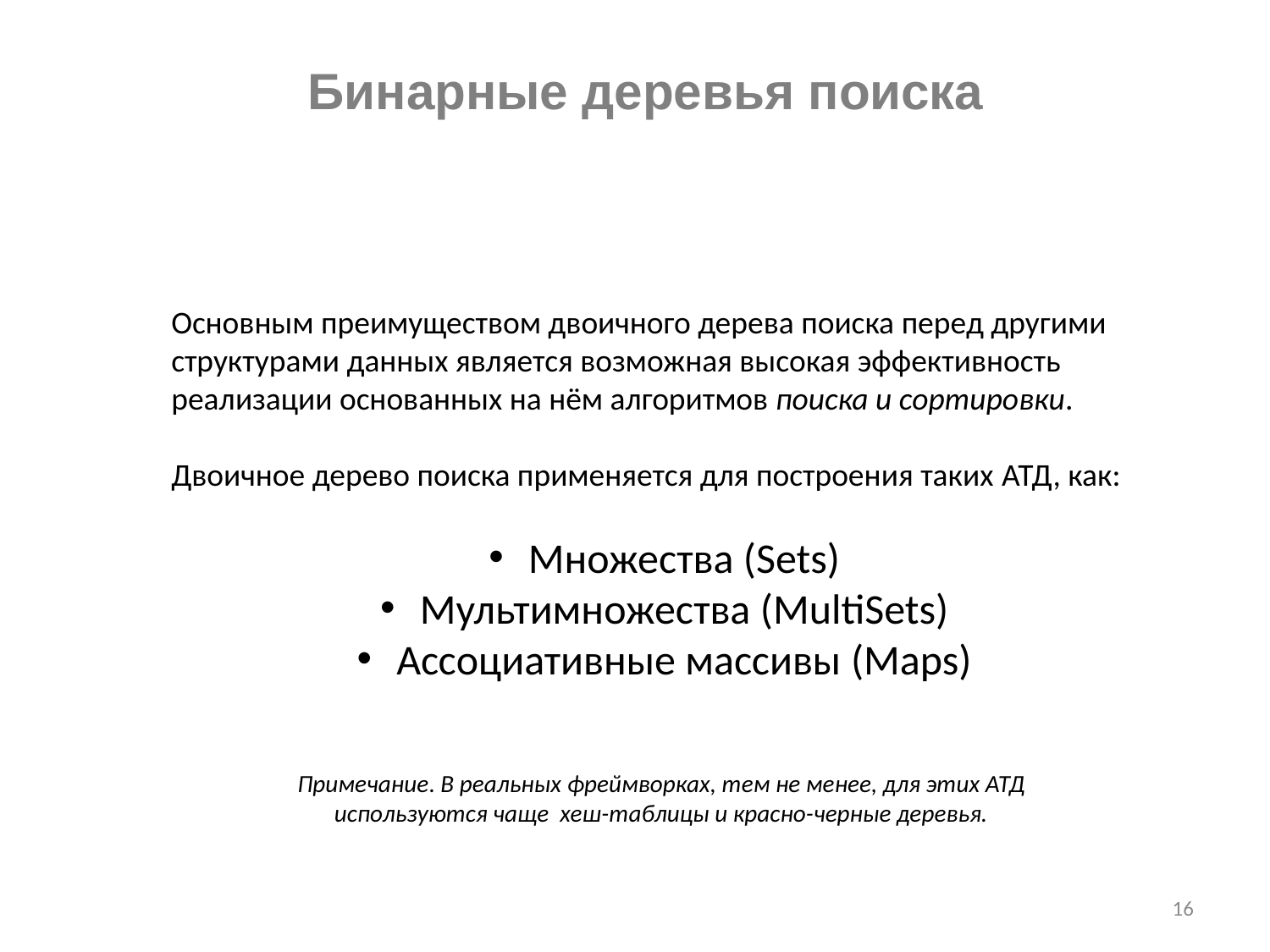

Бинарные деревья поиска
Основным преимуществом двоичного дерева поиска перед другими структурами данных является возможная высокая эффективность реализации основанных на нём алгоритмов поиска и сортировки.

Двоичное дерево поиска применяется для построения таких АТД, как:

 Множества (Sets)
 Мультимножества (MultiSets)
 Ассоциативные массивы (Maps)
Примечание. В реальных фреймворках, тем не менее, для этих АТД используются чаще  хеш-таблицы и красно-черные деревья.
16